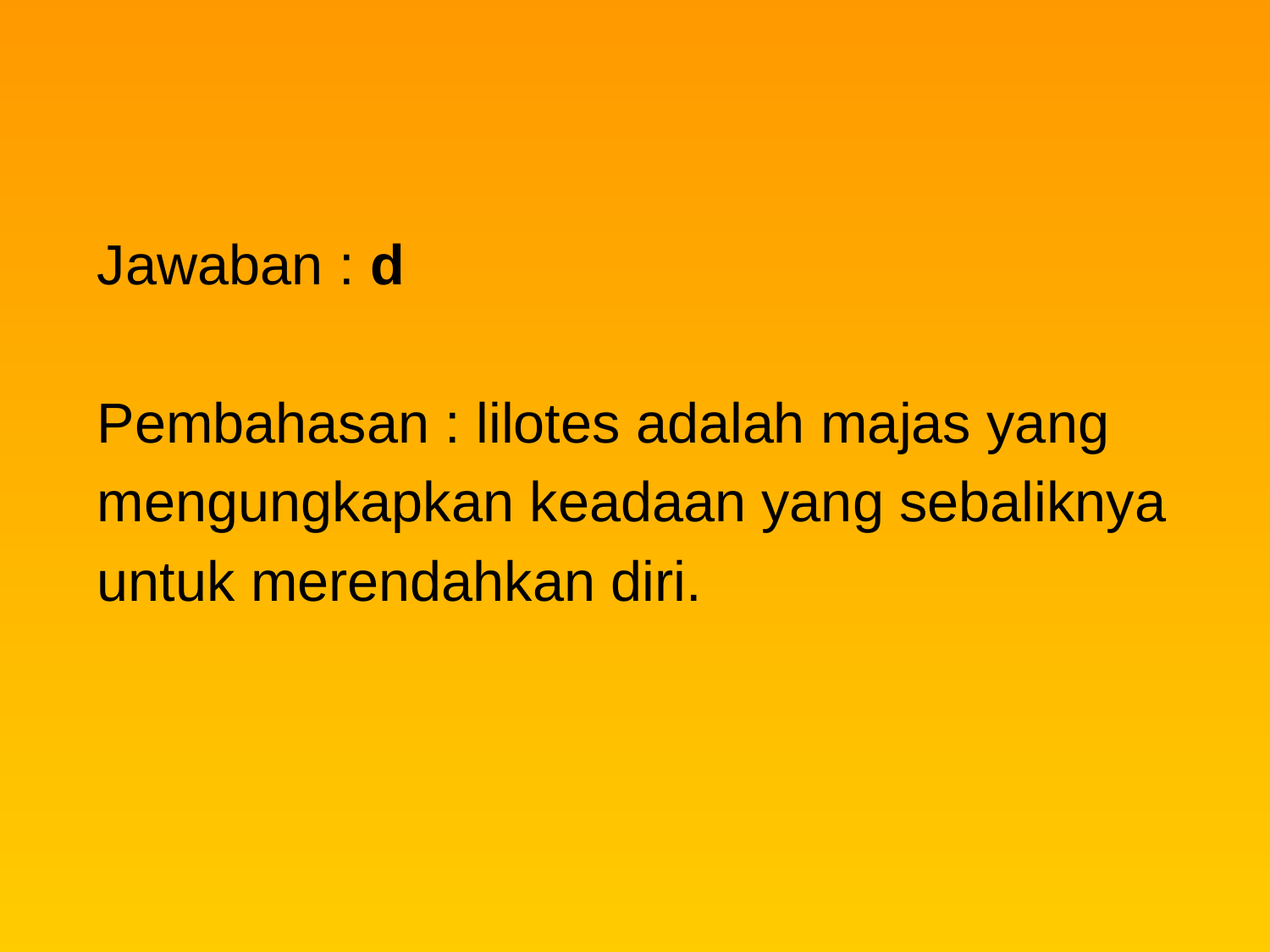

Jawaban : d

Pembahasan : lilotes adalah majas yang
mengungkapkan keadaan yang sebaliknya
untuk merendahkan diri.